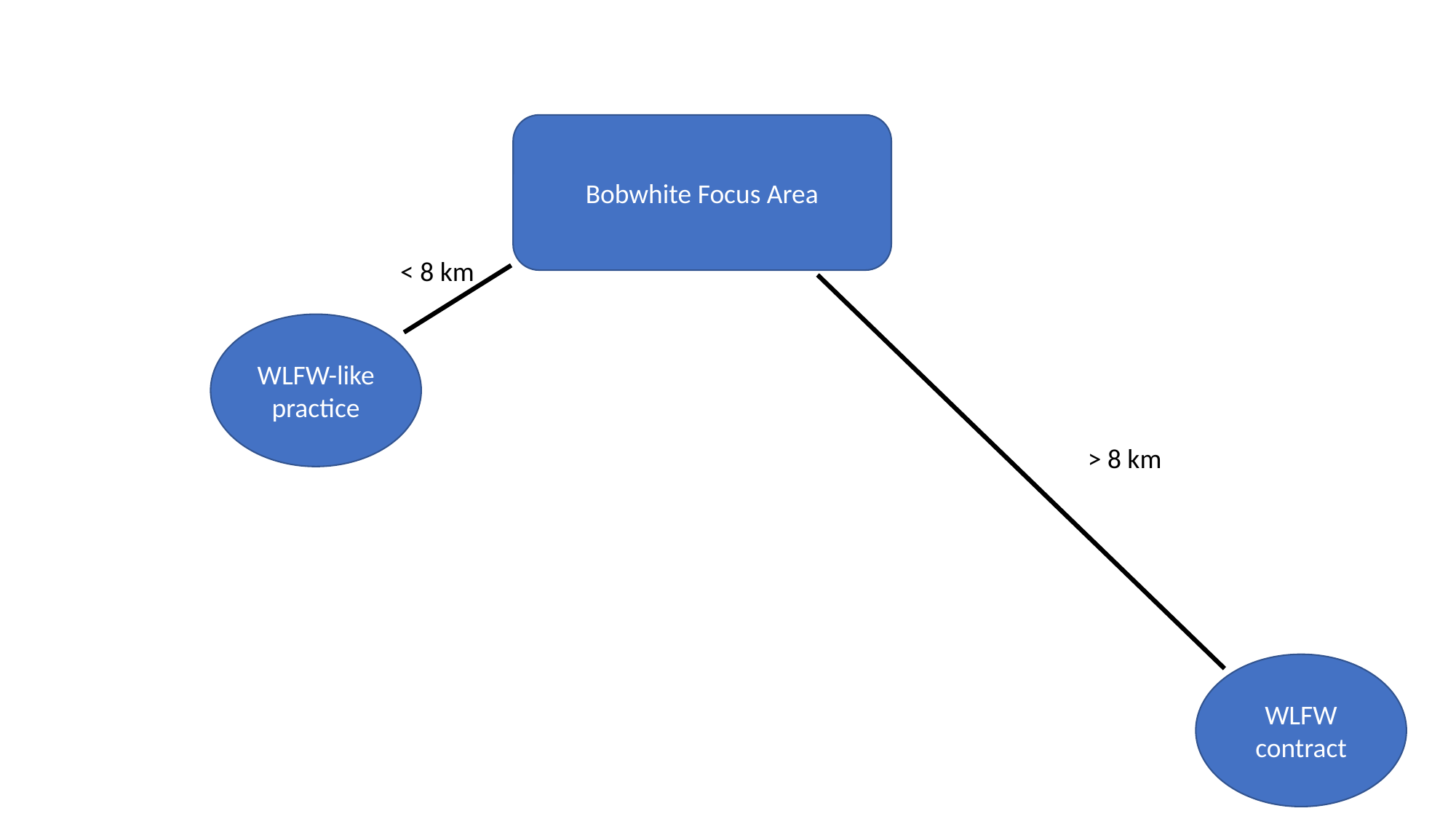

Bobwhite Focus Area
< 8 km
WLFW-like practice
> 8 km
WLFW contract